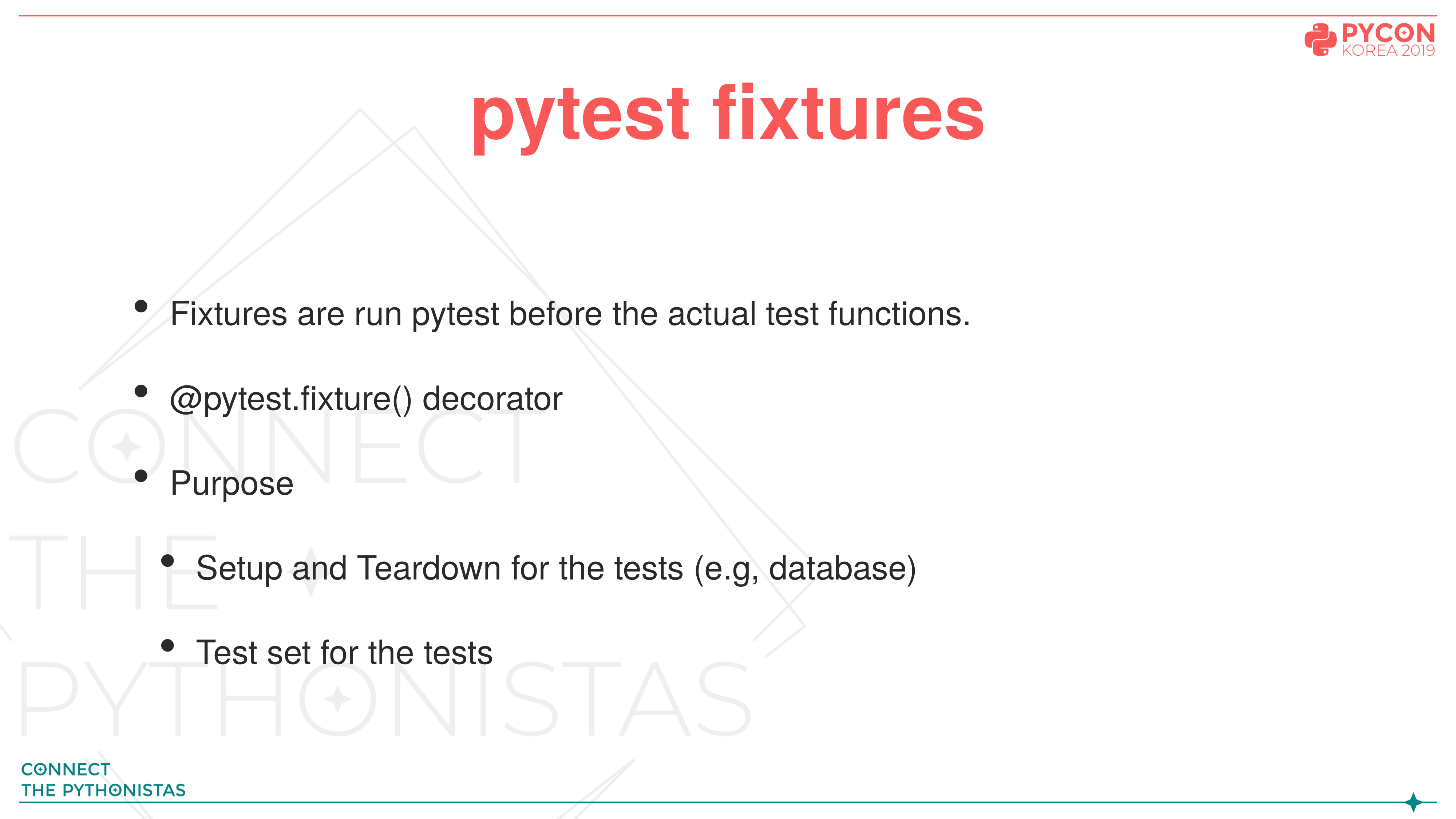

# pytest fixtures
Fixtures are run pytest before the actual test functions.
@pytest.fixture() decorator
Purpose
Setup and Teardown for the tests (e.g, database)
Test set for the tests